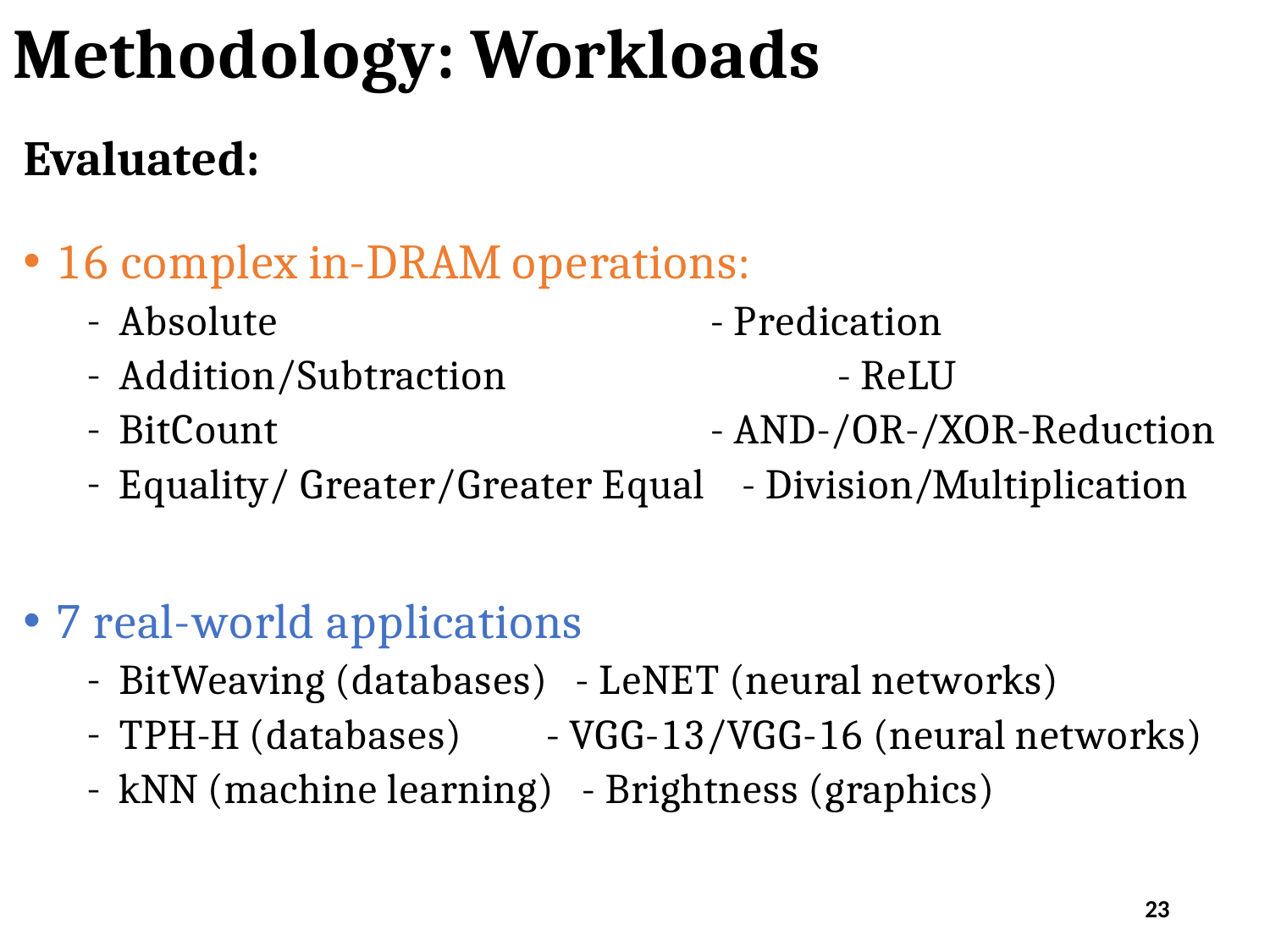

# Methodology: Workloads
Evaluated:

16 complex in-DRAM operations:
Absolute			         - Predication
Addition/Subtraction		         - ReLU
BitCount			         - AND-/OR-/XOR-Reduction
Equality/ Greater/Greater Equal    - Division/Multiplication

7 real-world applications
BitWeaving (databases)   - LeNET (neural networks)
TPH-H (databases)	     - VGG-13/VGG-16 (neural networks)
kNN (machine learning)   - Brightness (graphics)
23